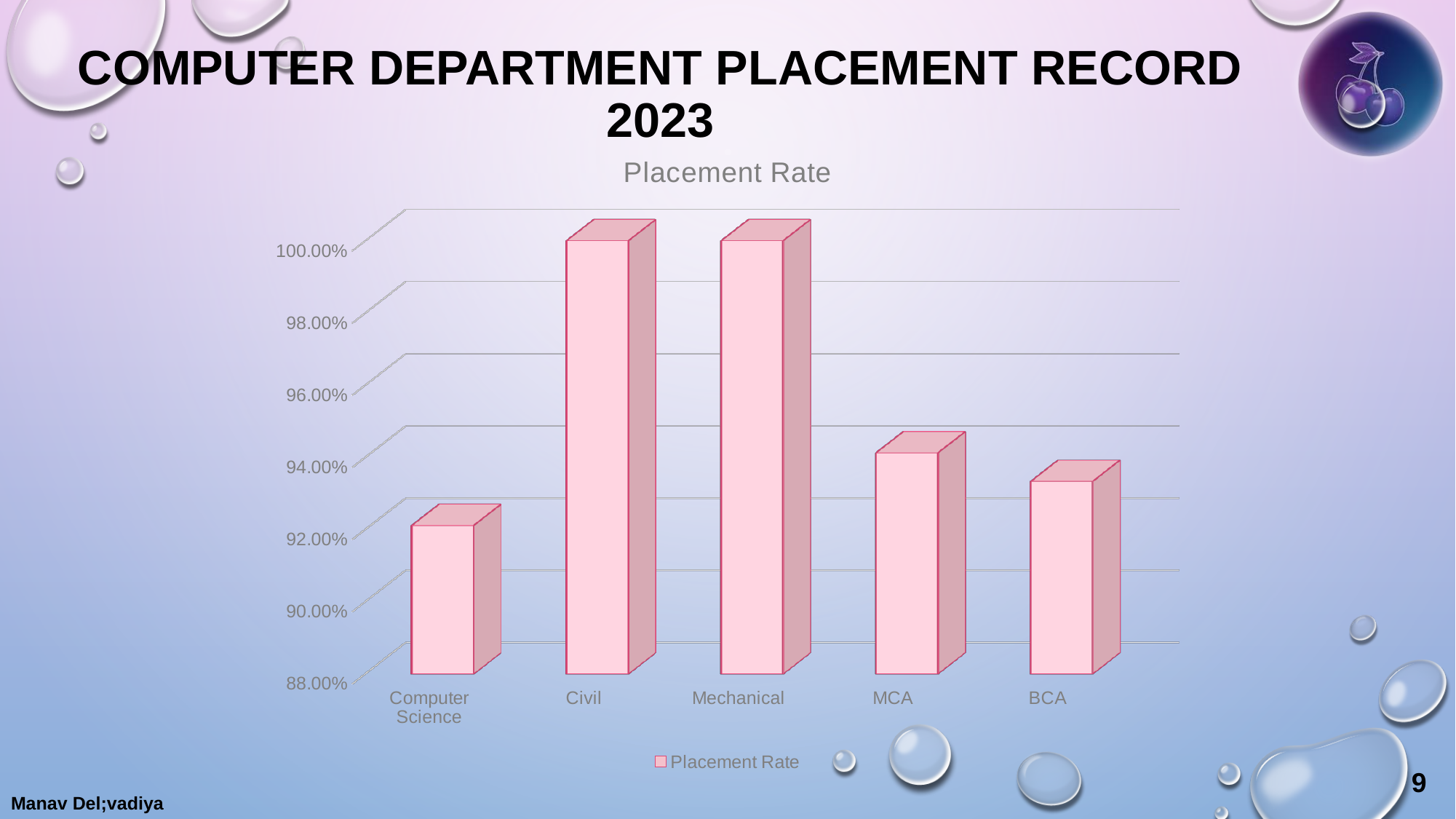

# COMPUTER DEPARTMENT PLACEMENT RECORD 2023

[unsupported chart]

9
Manav Del;vadiya